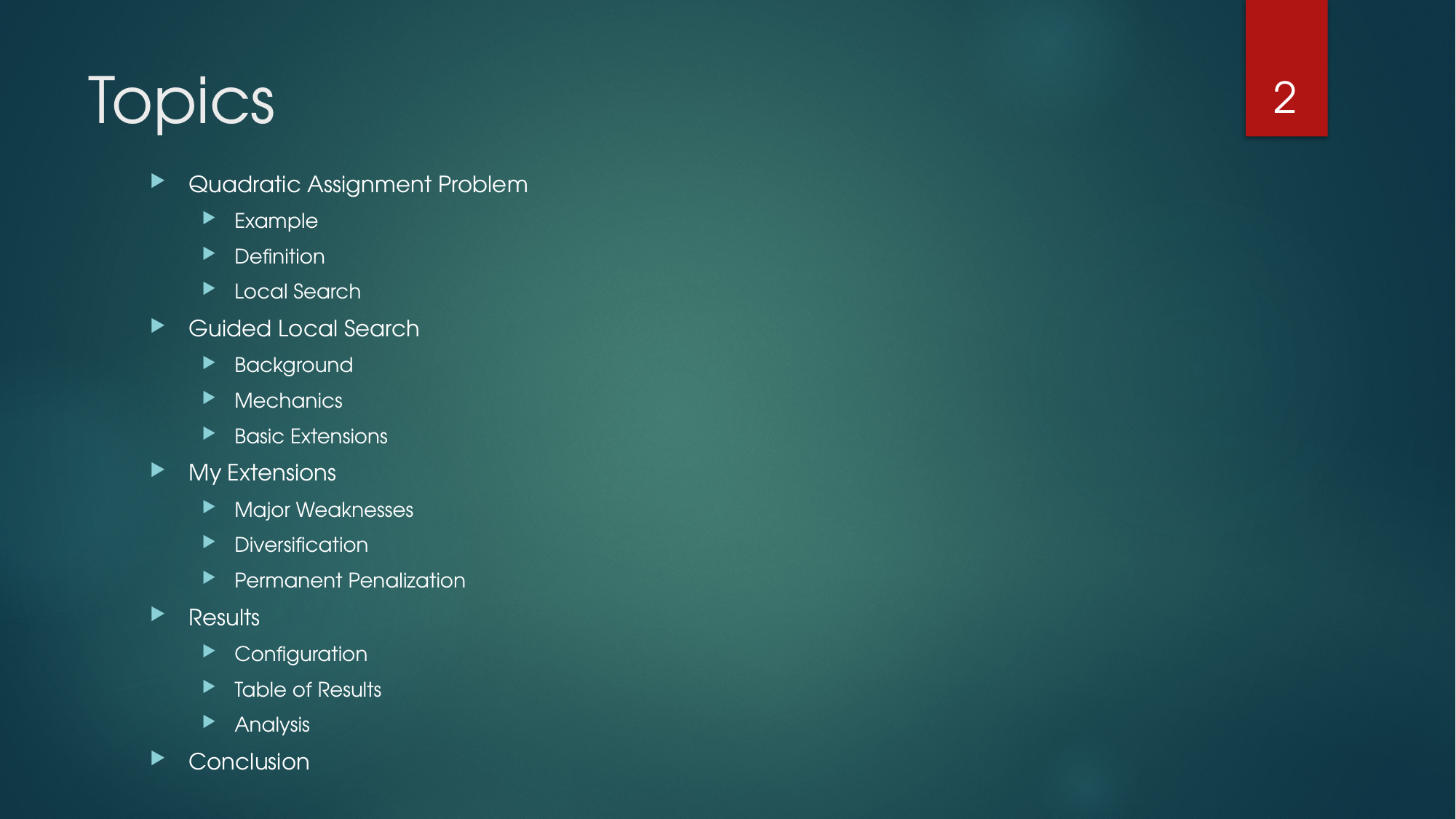

2
# Topics
Quadratic Assignment Problem
Example
Definition
Local Search
Guided Local Search
Background
Mechanics
Basic Extensions
My Extensions
Major Weaknesses
Diversification
Permanent Penalization
Results
Configuration
Table of Results
Analysis
Conclusion